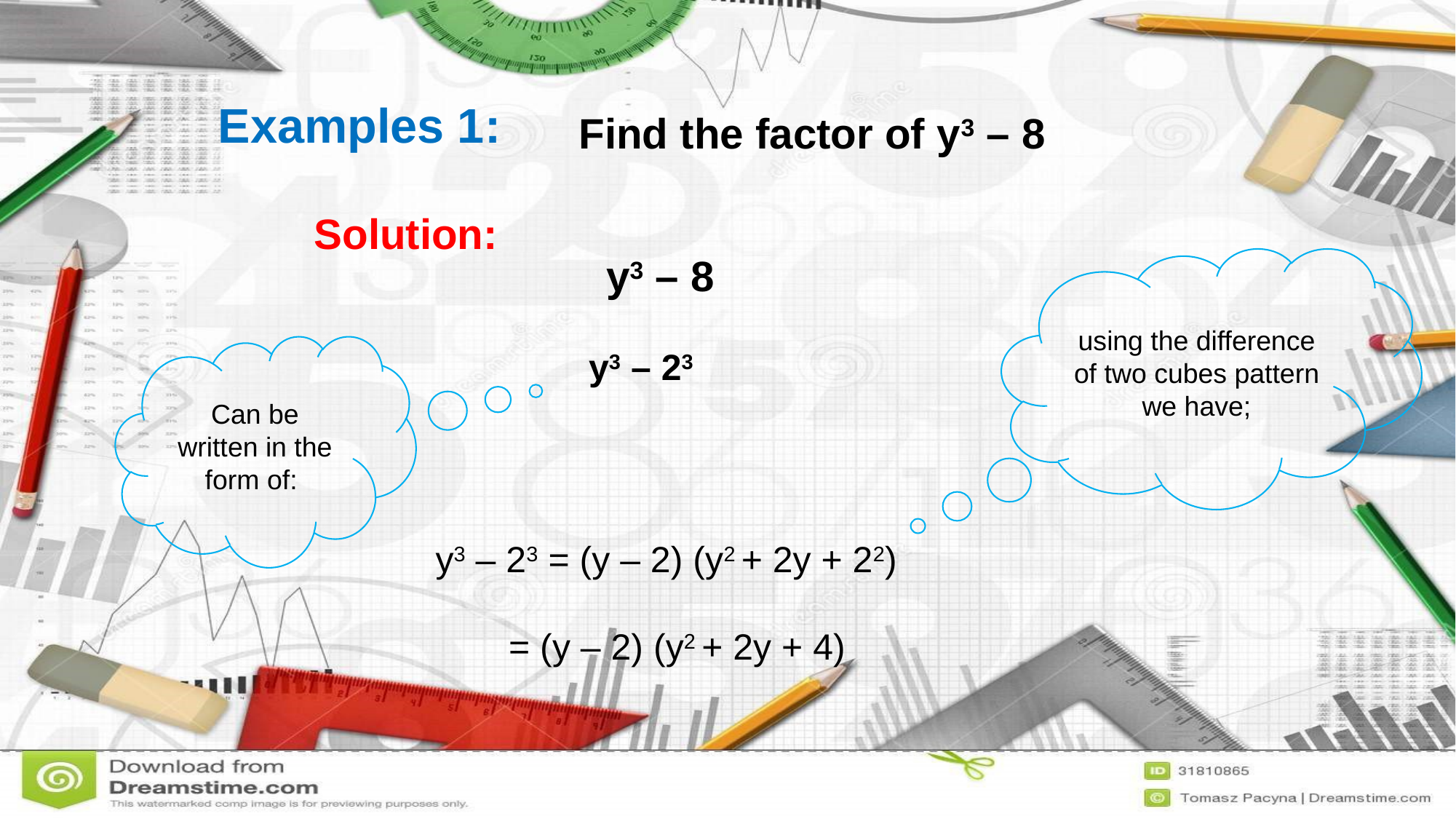

Find the factor of y3 – 8
Examples 1:
Solution:
y3 – 8
using the difference of two cubes pattern we have;

Can be written in the form of:

y3 – 23
y3 – 23 = (y – 2) (y2 + 2y + 22)

		    = (y – 2) (y2 + 2y + 4)